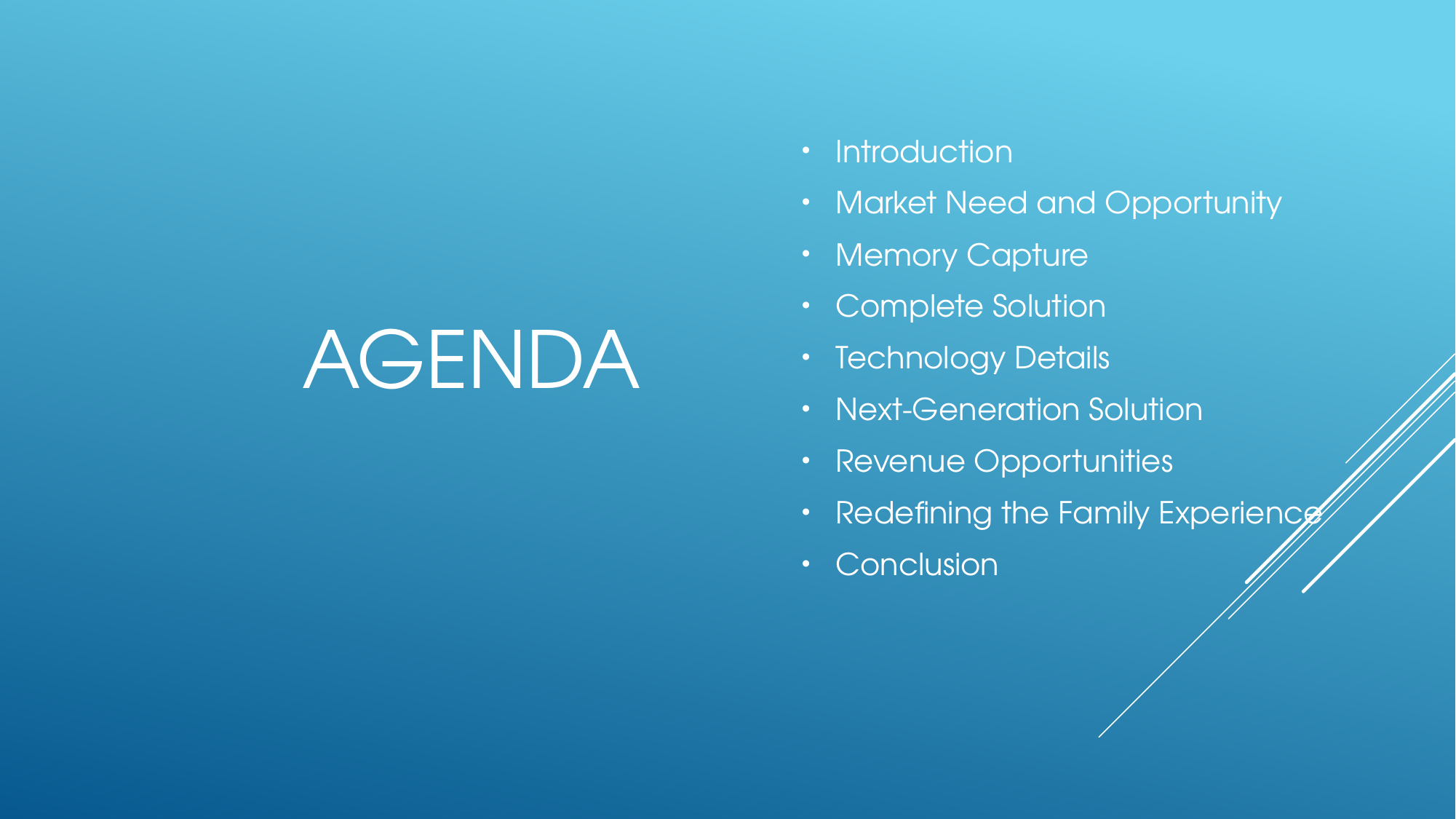

# Agenda
Introduction
Market Need and Opportunity
Memory Capture
Complete Solution
Technology Details
Next-Generation Solution
Revenue Opportunities
Redefining the Family Experience
Conclusion